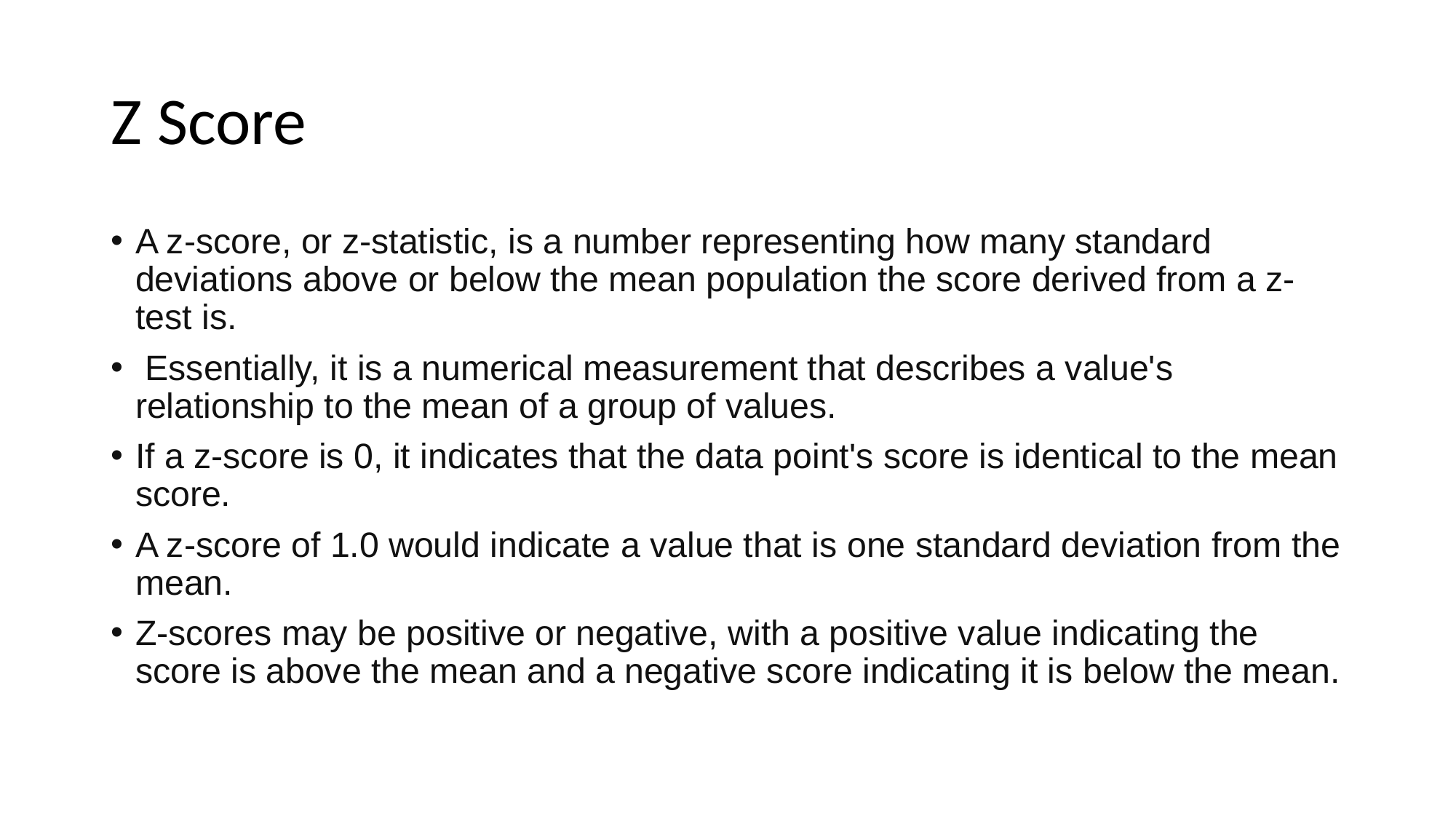

# Z Score
A z-score, or z-statistic, is a number representing how many standard deviations above or below the mean population the score derived from a z-test is.
 Essentially, it is a numerical measurement that describes a value's relationship to the mean of a group of values.
If a z-score is 0, it indicates that the data point's score is identical to the mean score.
A z-score of 1.0 would indicate a value that is one standard deviation from the mean.
Z-scores may be positive or negative, with a positive value indicating the score is above the mean and a negative score indicating it is below the mean.